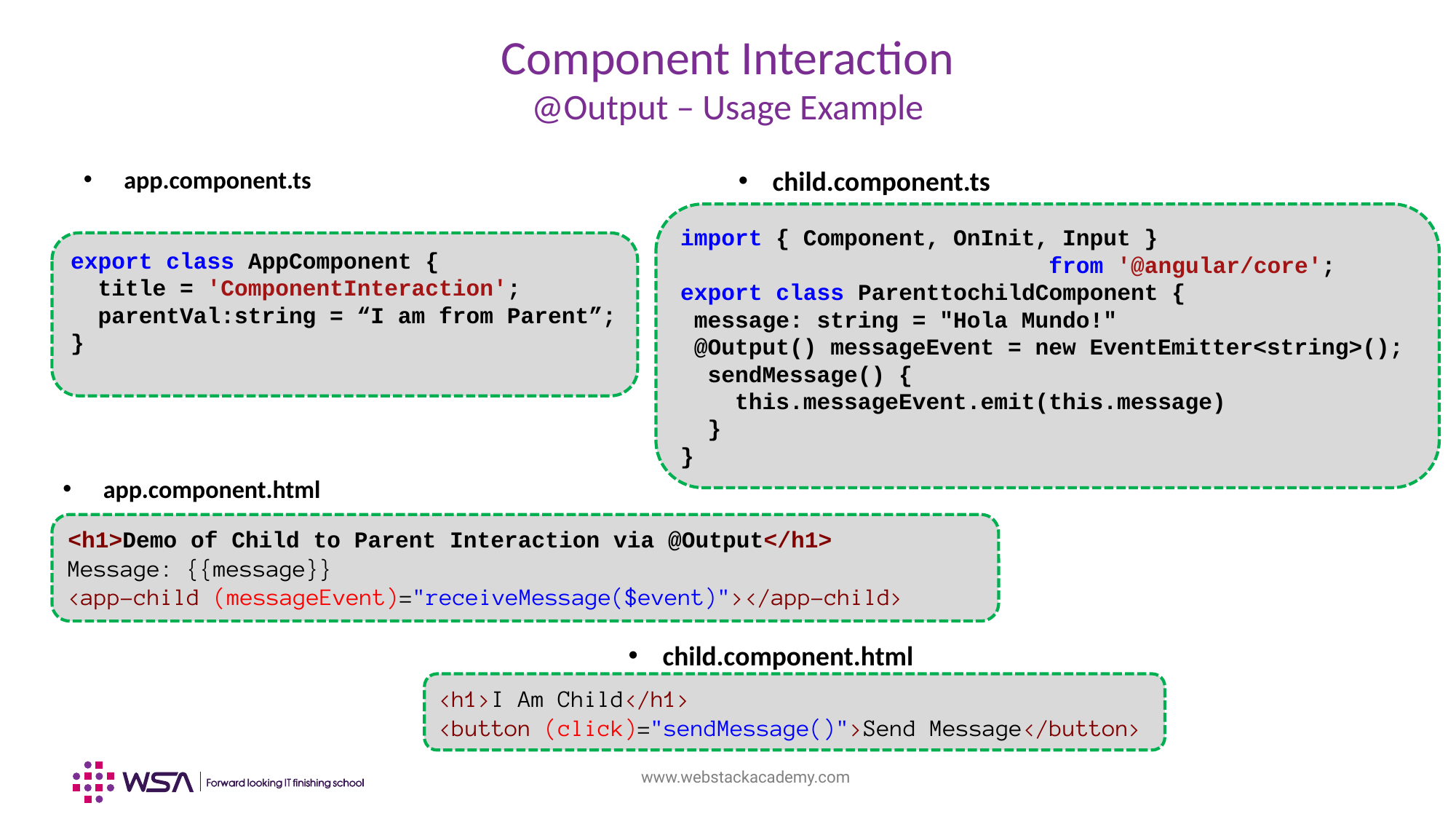

# Component Interaction @Output – Usage Example
app.component.ts

child.component.ts
import { Component, OnInit, Input }
                           from '@angular/core';
export class ParenttochildComponent {
 message: string = "Hola Mundo!"
 @Output() messageEvent = new EventEmitter<string>();
  sendMessage() {
    this.messageEvent.emit(this.message)
  }
}
export class AppComponent {
  title = 'ComponentInteraction';
  parentVal:string = “I am from Parent”;
}

app.component.html

<h1>Demo of Child to Parent Interaction via @Output</h1>
Message: {{message}}
<app-child (messageEvent)="receiveMessage($event)"></app-child>
child.component.html
<h1>I Am Child</h1>
<button (click)="sendMessage()">Send Message</button>